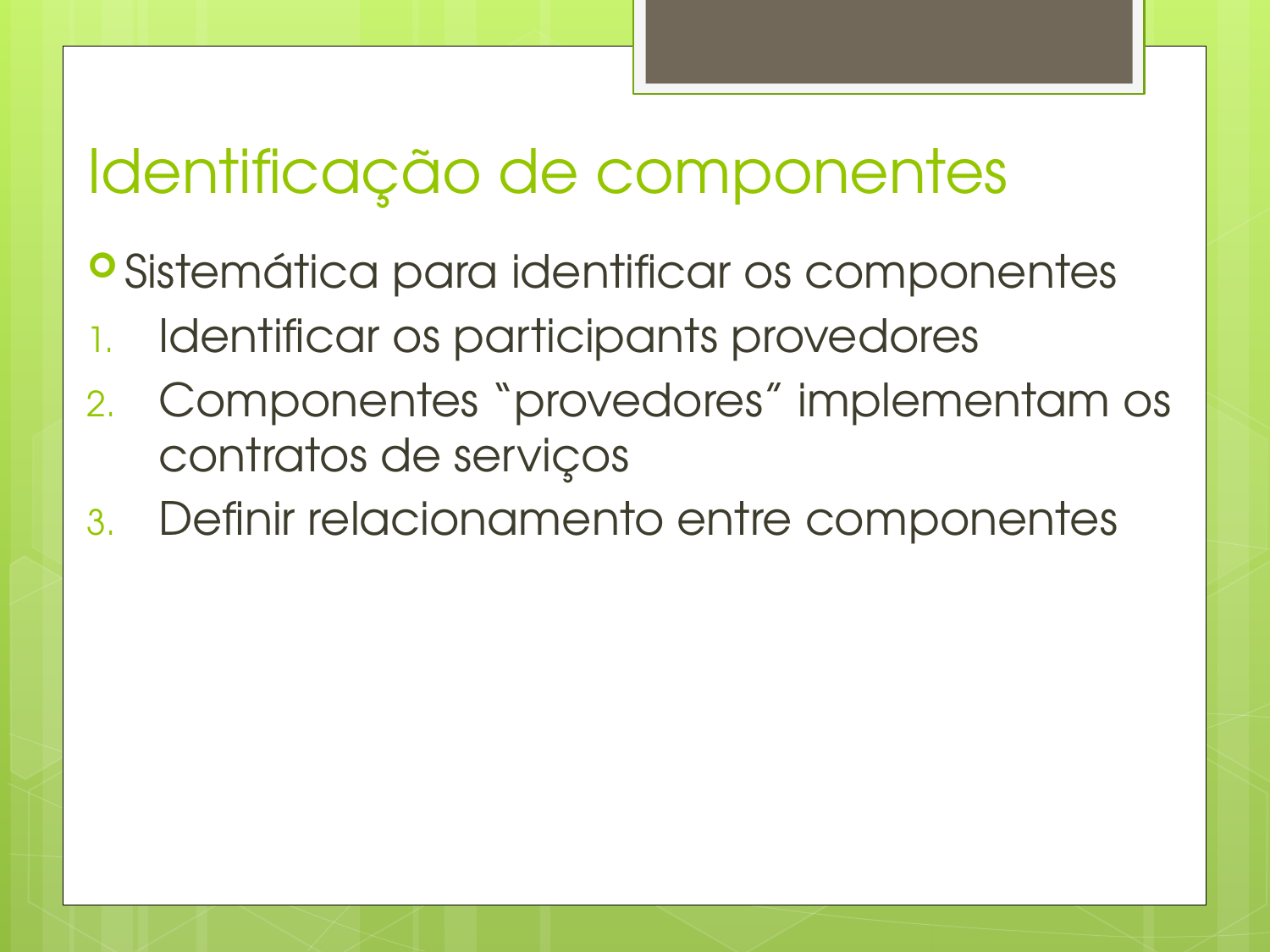

# Identificação de componentes
Sistemática para identificar os componentes
Identificar os participants provedores
Componentes “provedores” implementam os  contratos de serviços
Definir relacionamento entre componentes